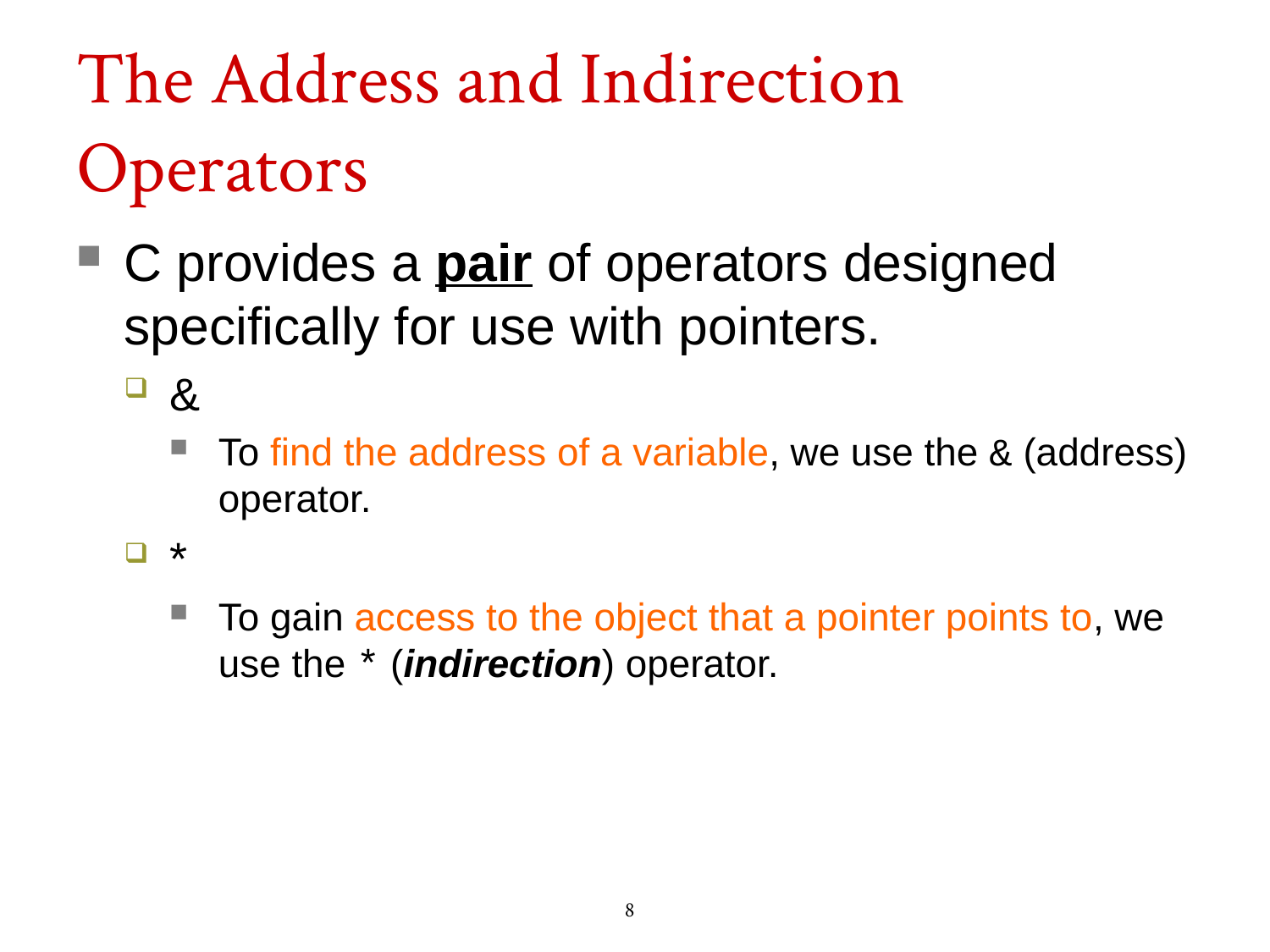

The Address and Indirection Operators
C provides a pair of operators designed specifically for use with pointers.
&
To find the address of a variable, we use the & (address) operator.
*
To gain access to the object that a pointer points to, we use the * (indirection) operator.
8